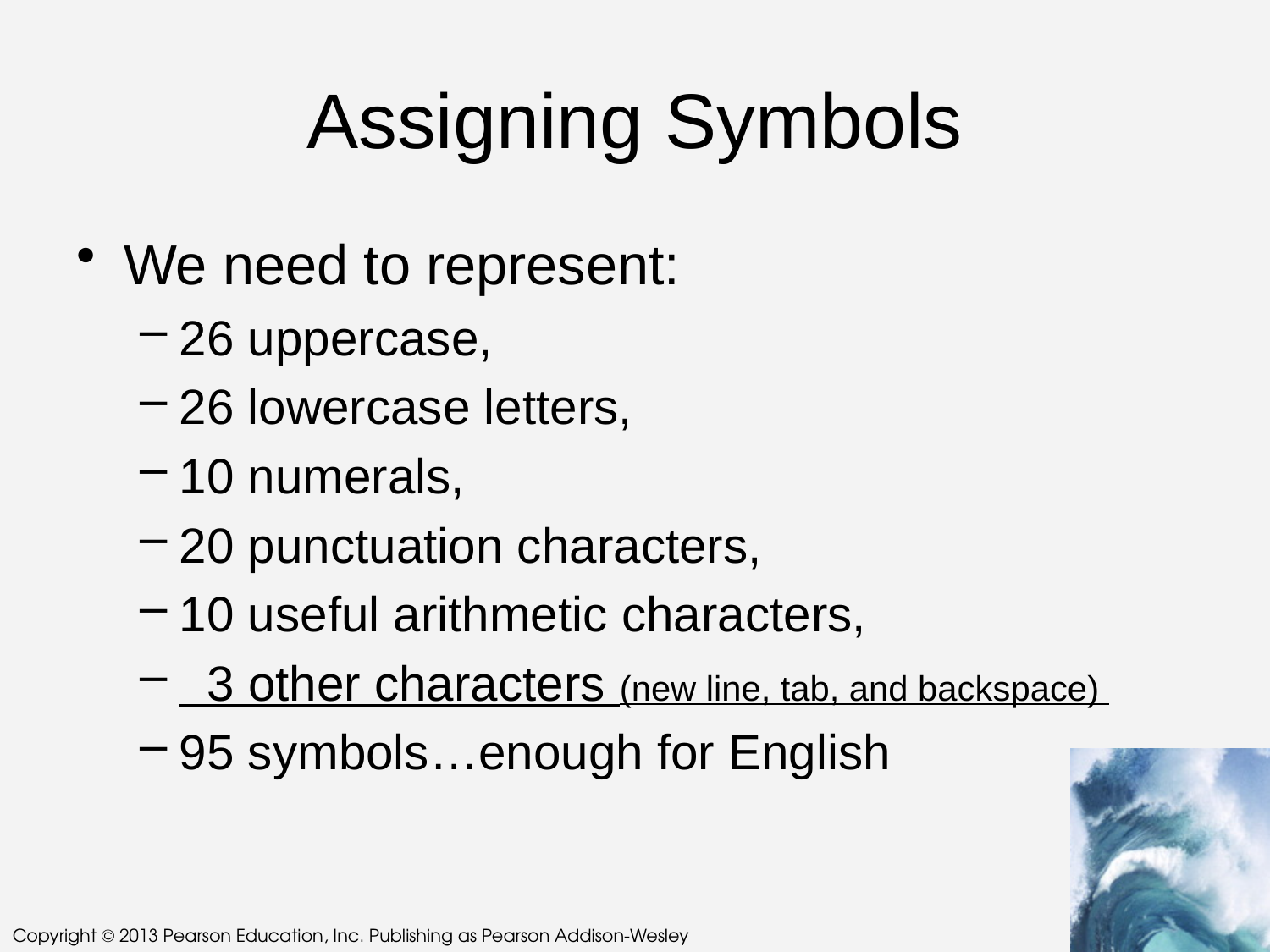

# Assigning Symbols
We need to represent:
26 uppercase,
26 lowercase letters,
10 numerals,
20 punctuation characters,
10 useful arithmetic characters,
  3 other characters (new line, tab, and backspace)
95 symbols…enough for English